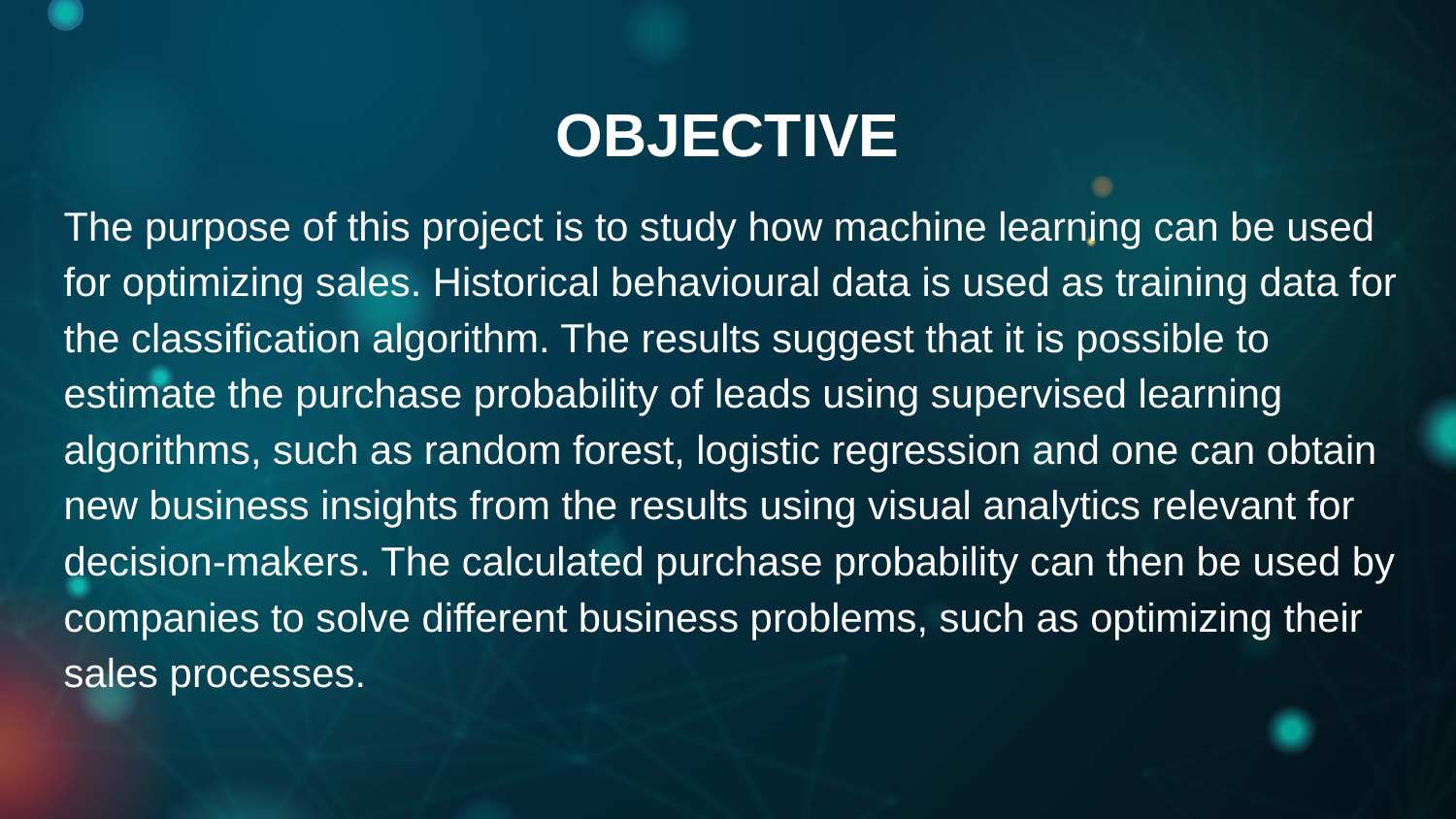

The purpose of this project is to study how machine learning can be used for optimizing sales. Historical behavioural data is used as training data for the classification algorithm. The results suggest that it is possible to estimate the purchase probability of leads using supervised learning algorithms, such as random forest, logistic regression and one can obtain new business insights from the results using visual analytics relevant for decision-makers. The calculated purchase probability can then be used by companies to solve different business problems, such as optimizing their sales processes.
# OBJECTIVE